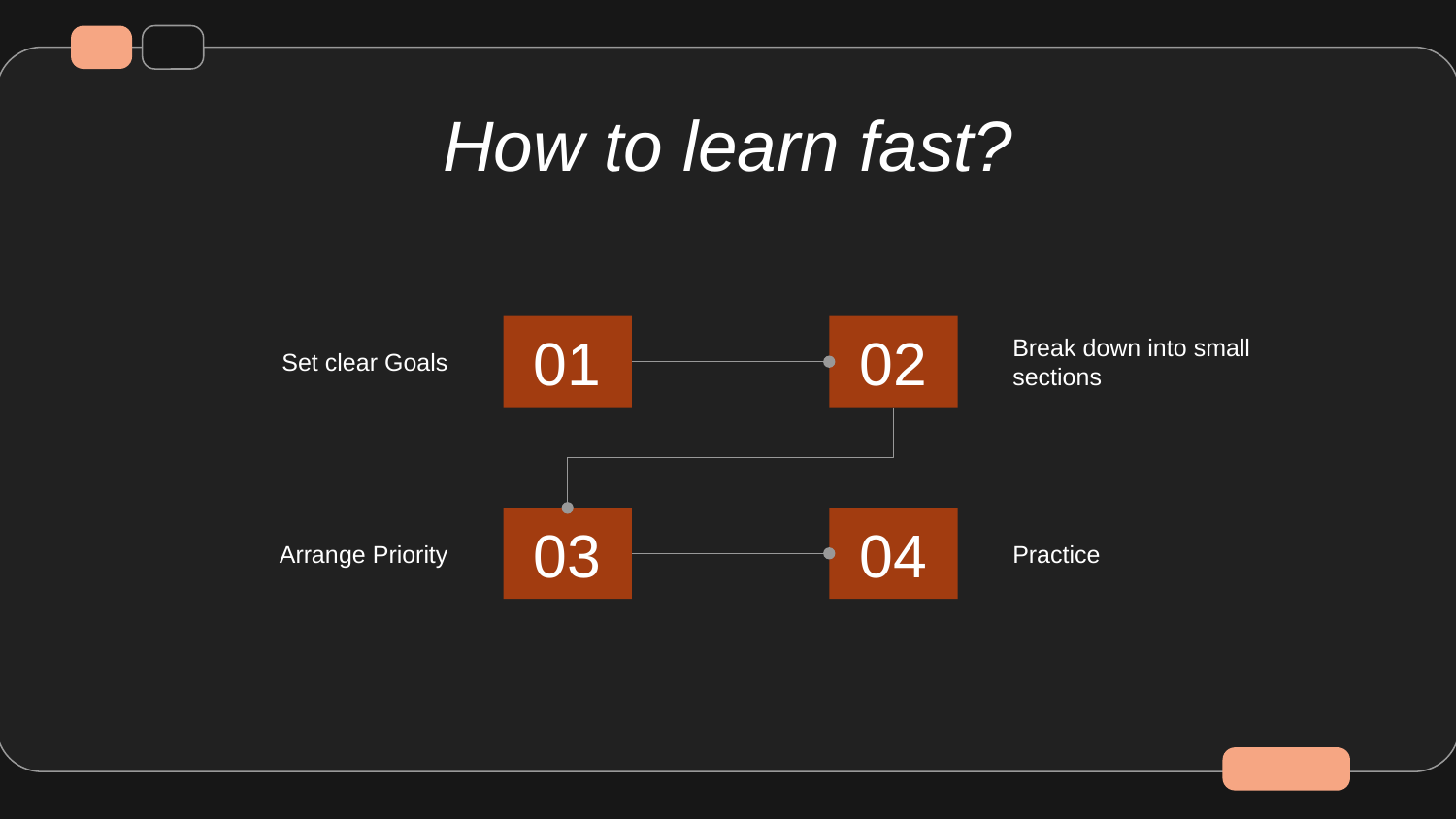

# How to learn fast?
Set clear Goals
01
02
Break down into small sections
Practice
Arrange Priority
03
04